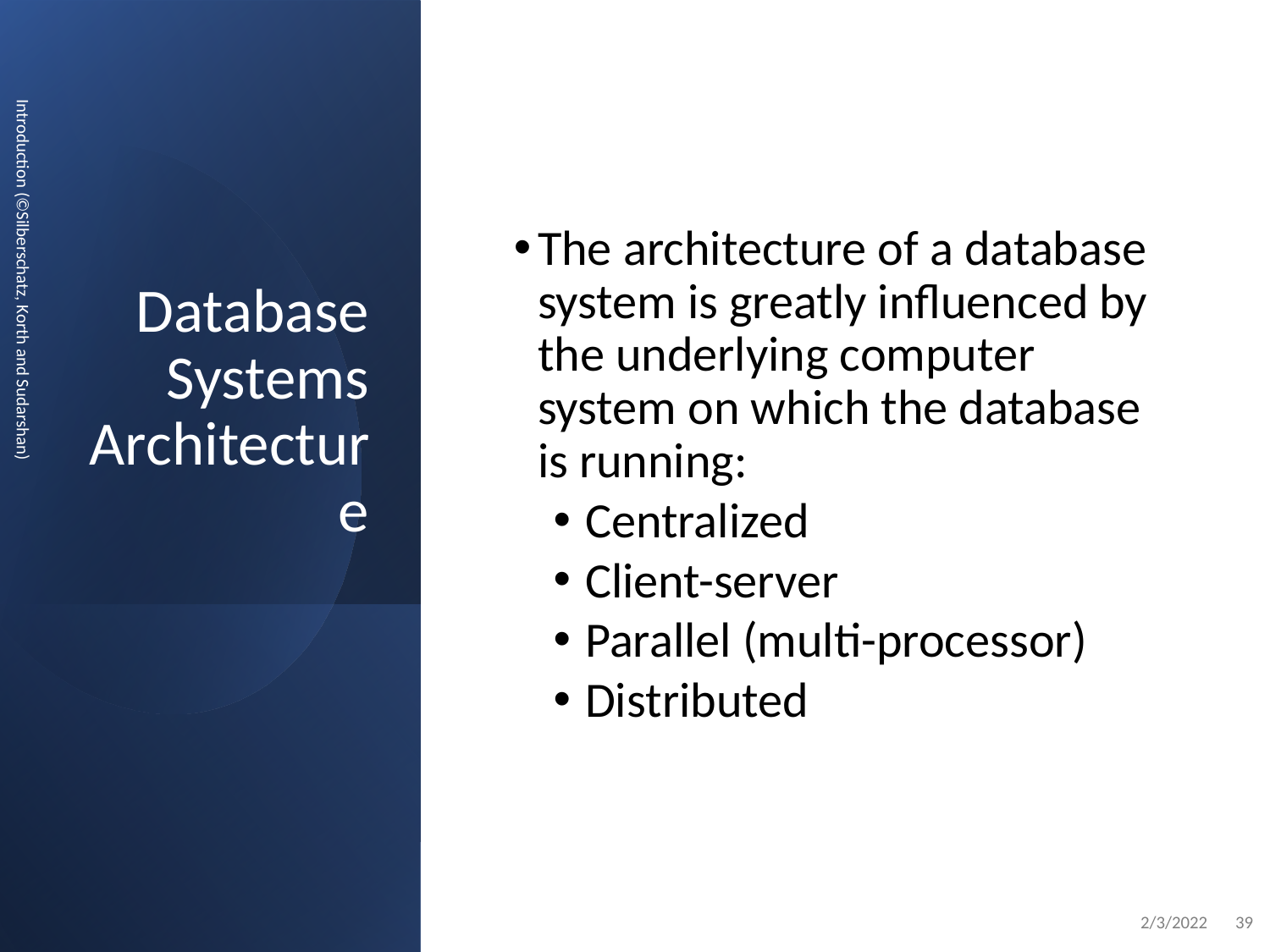

Database Systems Architecture
The architecture of a database system is greatly influenced by the underlying computer system on which the database is running:
Centralized
Client-server
Parallel (multi-processor)
Distributed

Introduction (©Silberschatz, Korth and Sudarshan)

2/3/2022
39